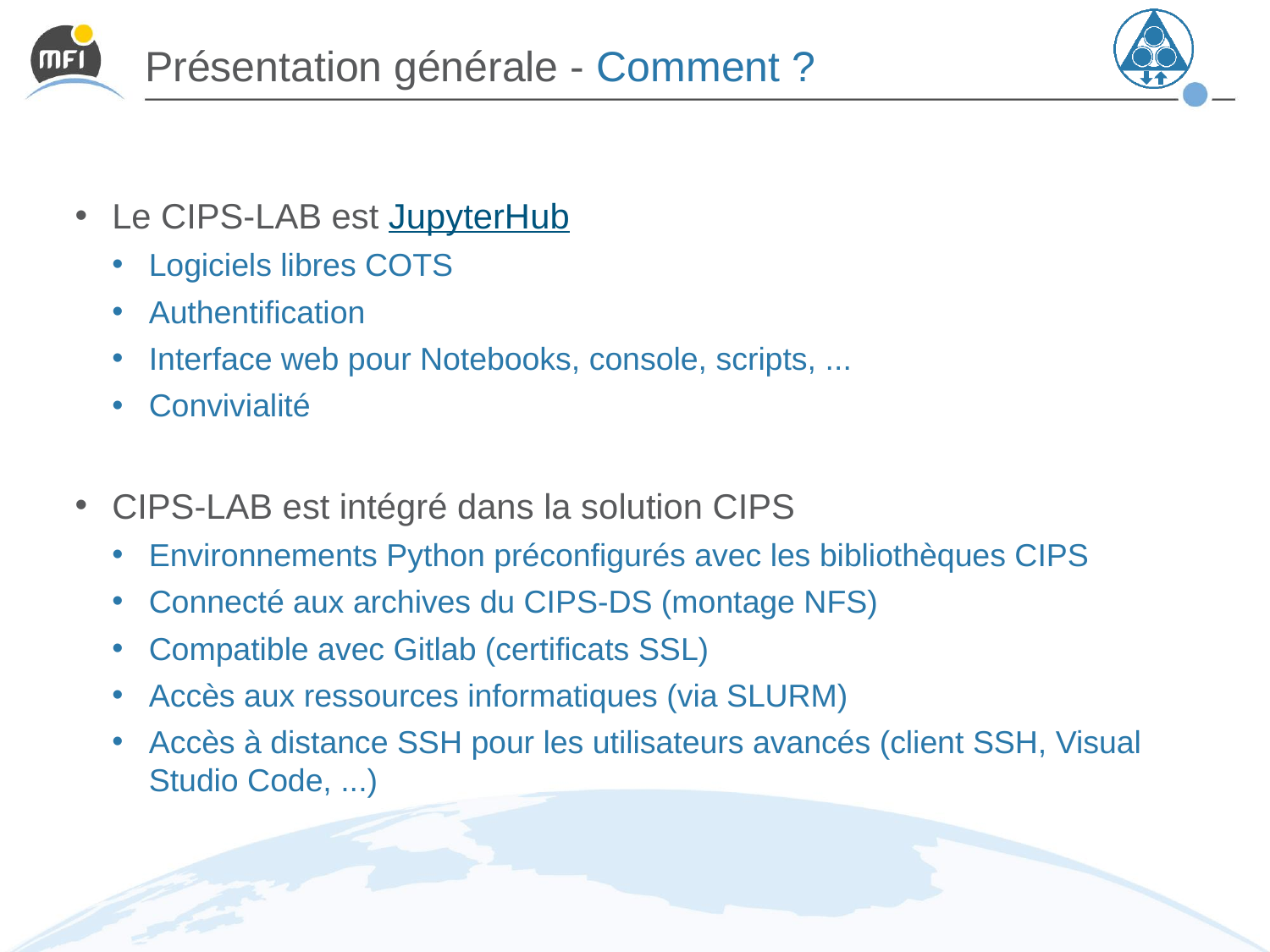

# Présentation générale - Comment ?

Le CIPS-LAB est JupyterHub
Logiciels libres COTS
Authentification
Interface web pour Notebooks, console, scripts, ...
Convivialité

CIPS-LAB est intégré dans la solution CIPS
Environnements Python préconfigurés avec les bibliothèques CIPS
Connecté aux archives du CIPS-DS (montage NFS)
Compatible avec Gitlab (certificats SSL)
Accès aux ressources informatiques (via SLURM)
Accès à distance SSH pour les utilisateurs avancés (client SSH, Visual Studio Code, ...)